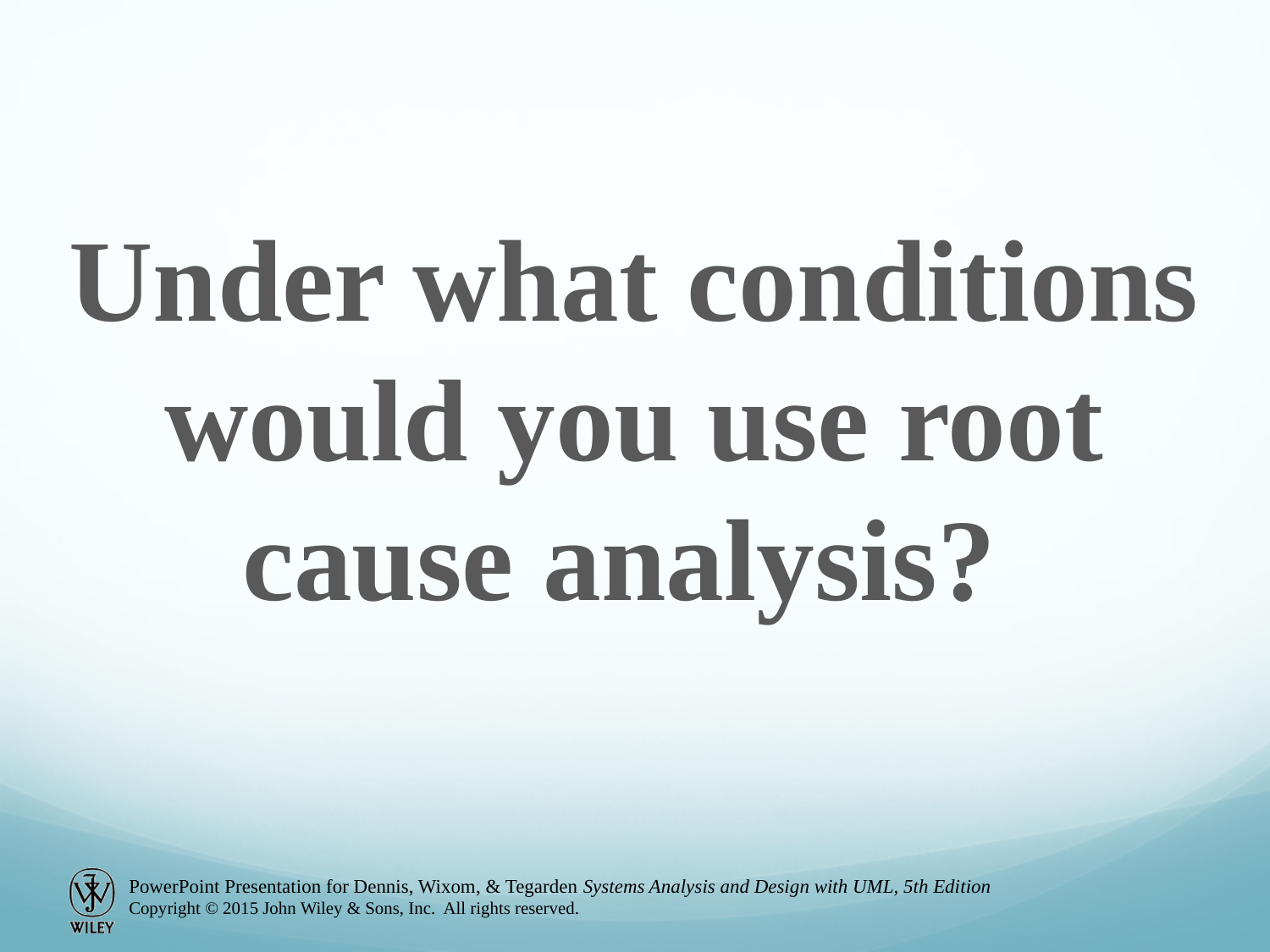

Under what conditions would you use root cause analysis?